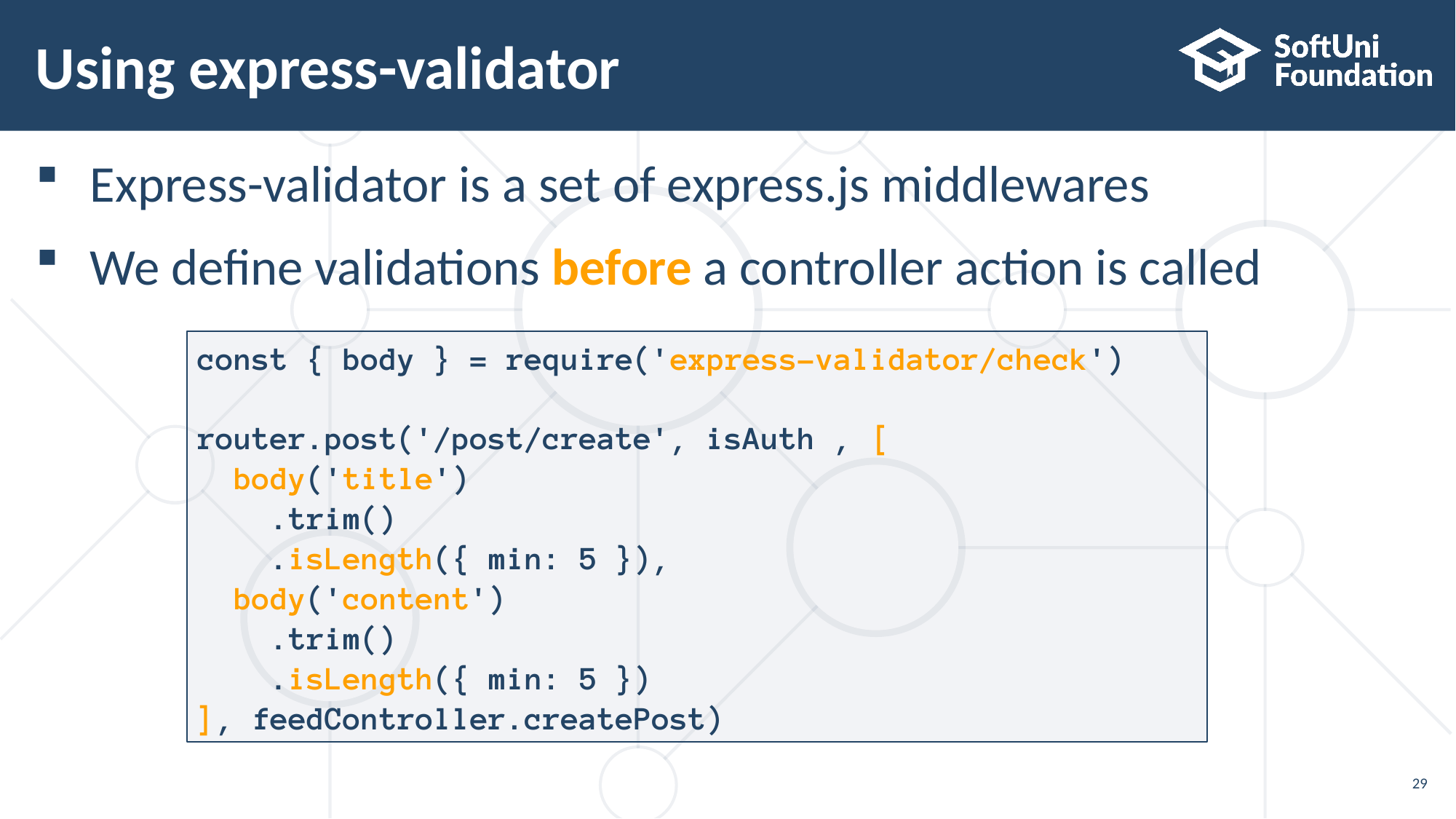

# Using express-validator
Express-validator is a set of express.js middlewares
We define validations before a controller action is called
const { body } = require('express-validator/check')

router.post('/post/create', isAuth , [
  body('title')
    .trim()
    .isLength({ min: 5 }),
  body('content')
    .trim()
    .isLength({ min: 5 })
], feedController.createPost)
29